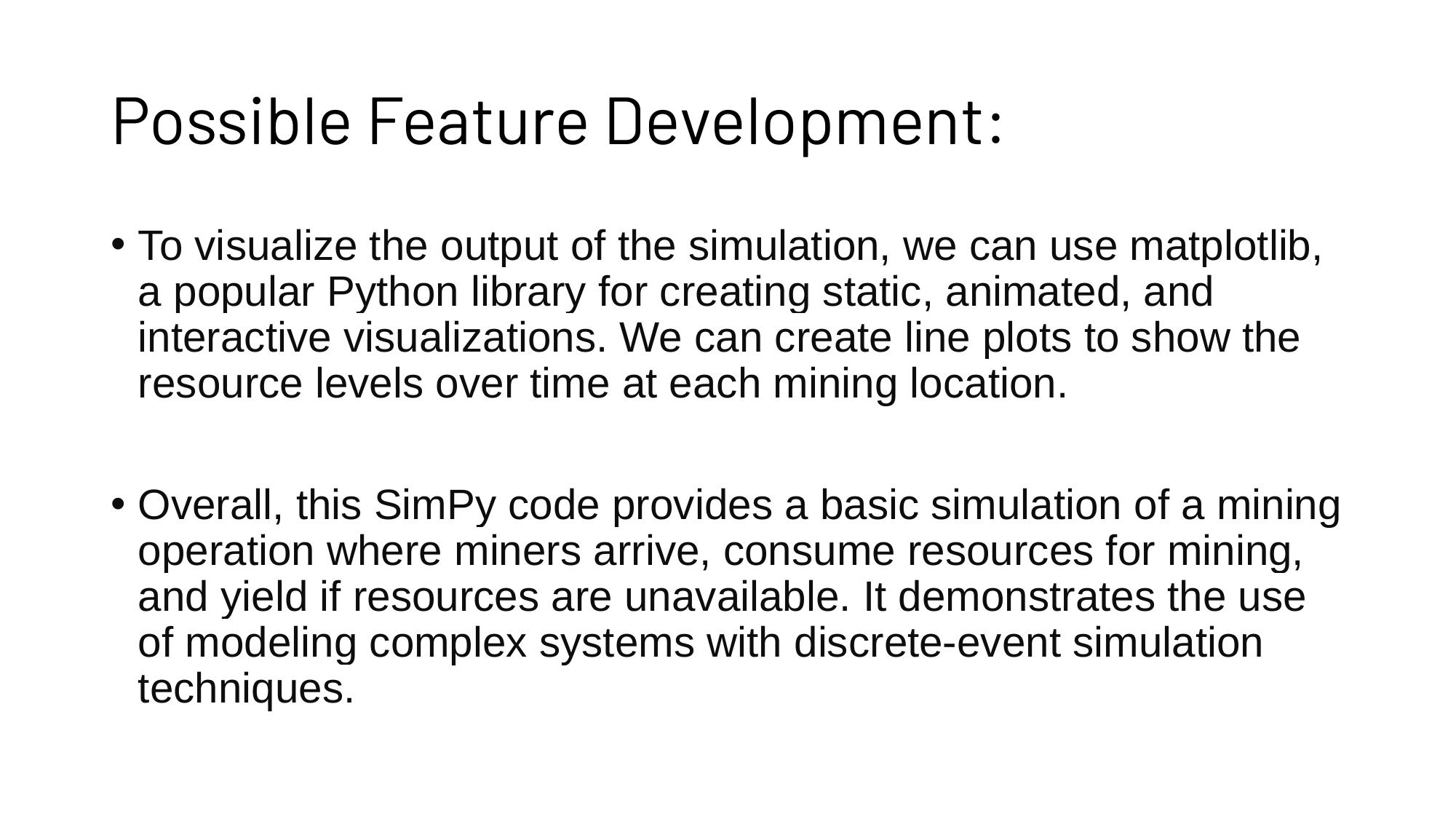

# Possible Feature Development:
To visualize the output of the simulation, we can use matplotlib, a popular Python library for creating static, animated, and interactive visualizations. We can create line plots to show the resource levels over time at each mining location.

Overall, this SimPy code provides a basic simulation of a mining operation where miners arrive, consume resources for mining, and yield if resources are unavailable. It demonstrates the use of modeling complex systems with discrete-event simulation techniques.